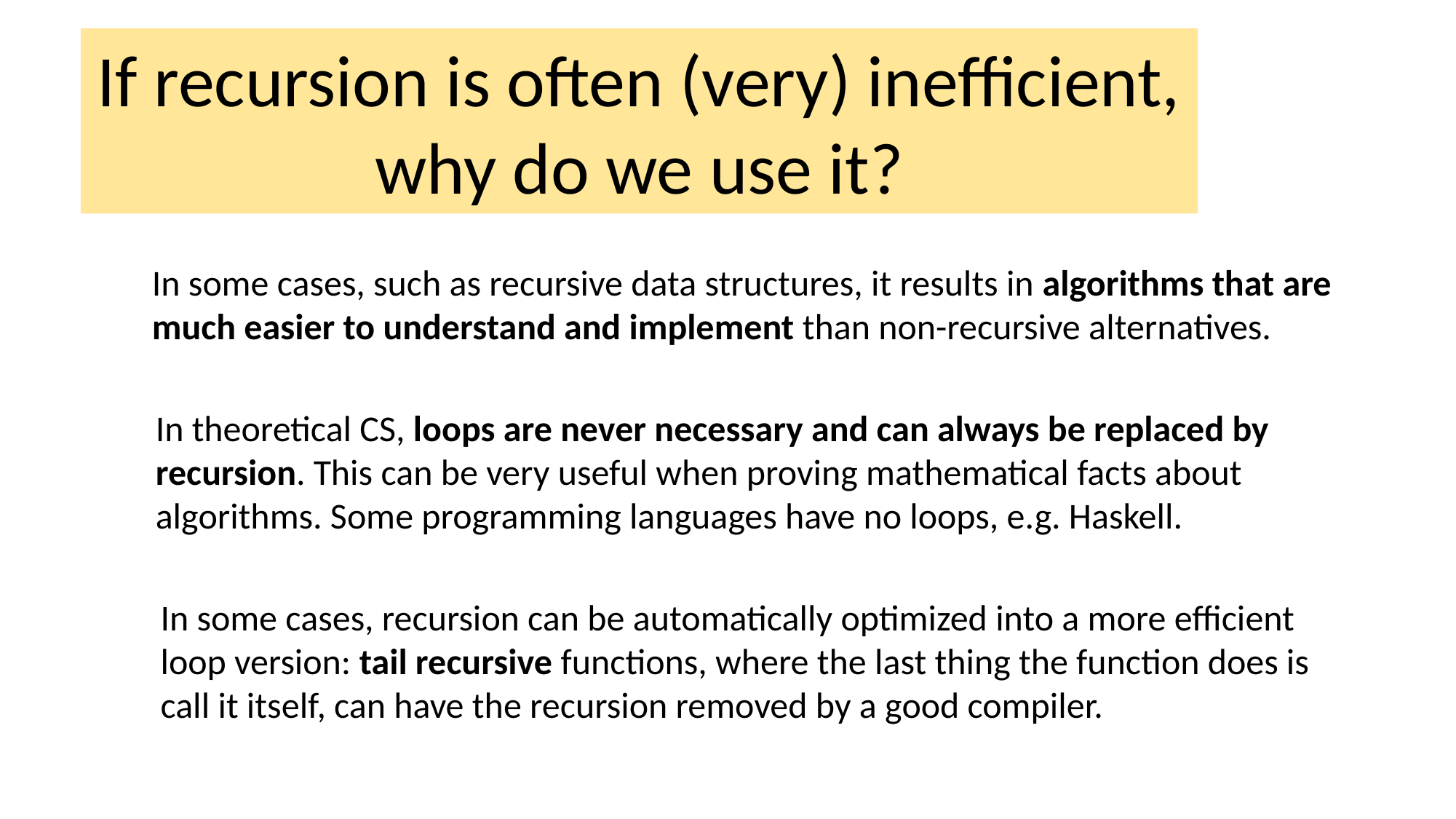

If recursion is often (very) inefficient, why do we use it?
In some cases, such as recursive data structures, it results in algorithms that are
much easier to understand and implement than non-recursive alternatives.
In theoretical CS, loops are never necessary and can always be replaced by
recursion. This can be very useful when proving mathematical facts about
algorithms. Some programming languages have no loops, e.g. Haskell.
In some cases, recursion can be automatically optimized into a more efficient
loop version: tail recursive functions, where the last thing the function does is
call it itself, can have the recursion removed by a good compiler.